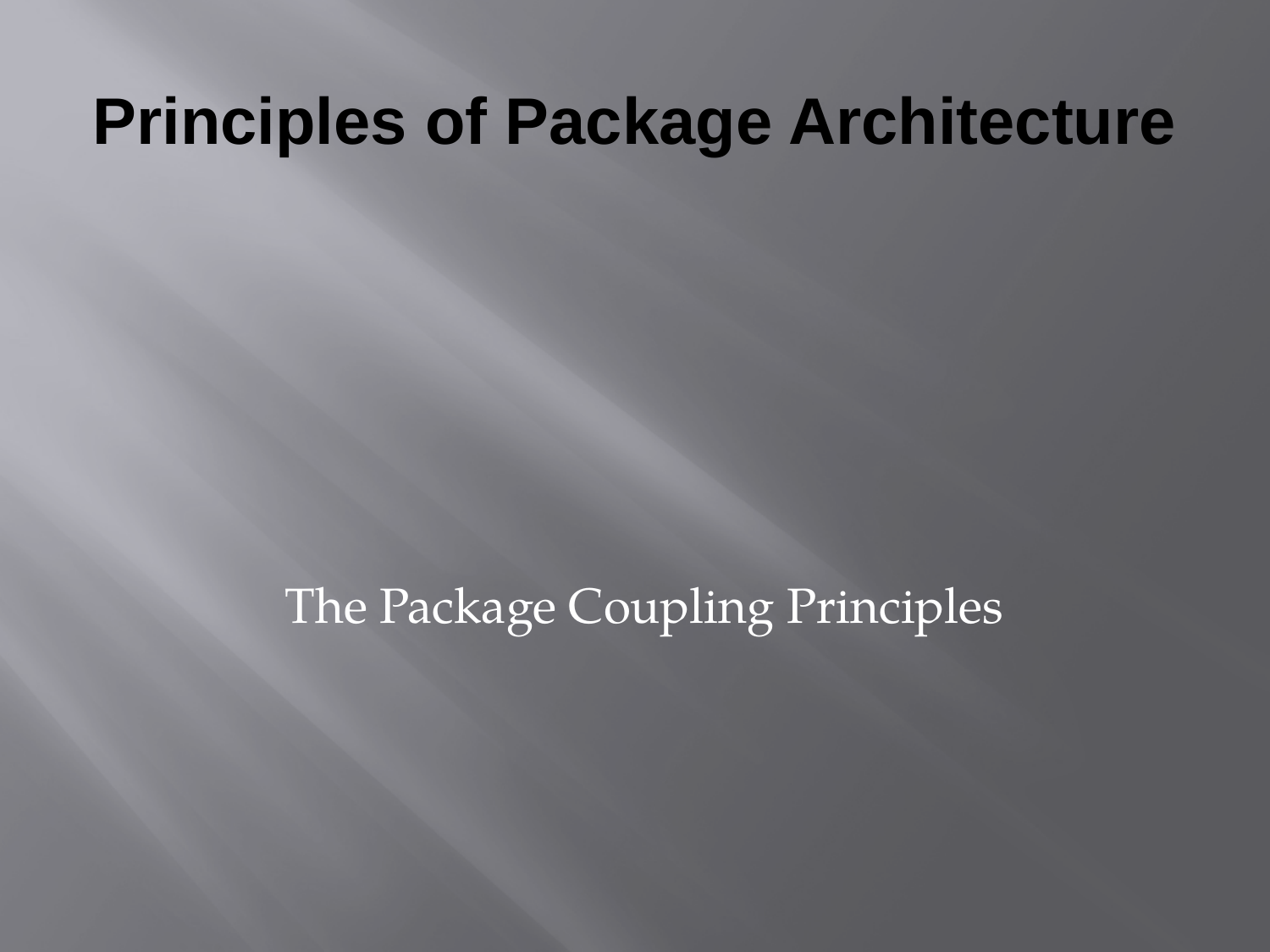

# Principles of Package Architecture

The Package Coupling Principles